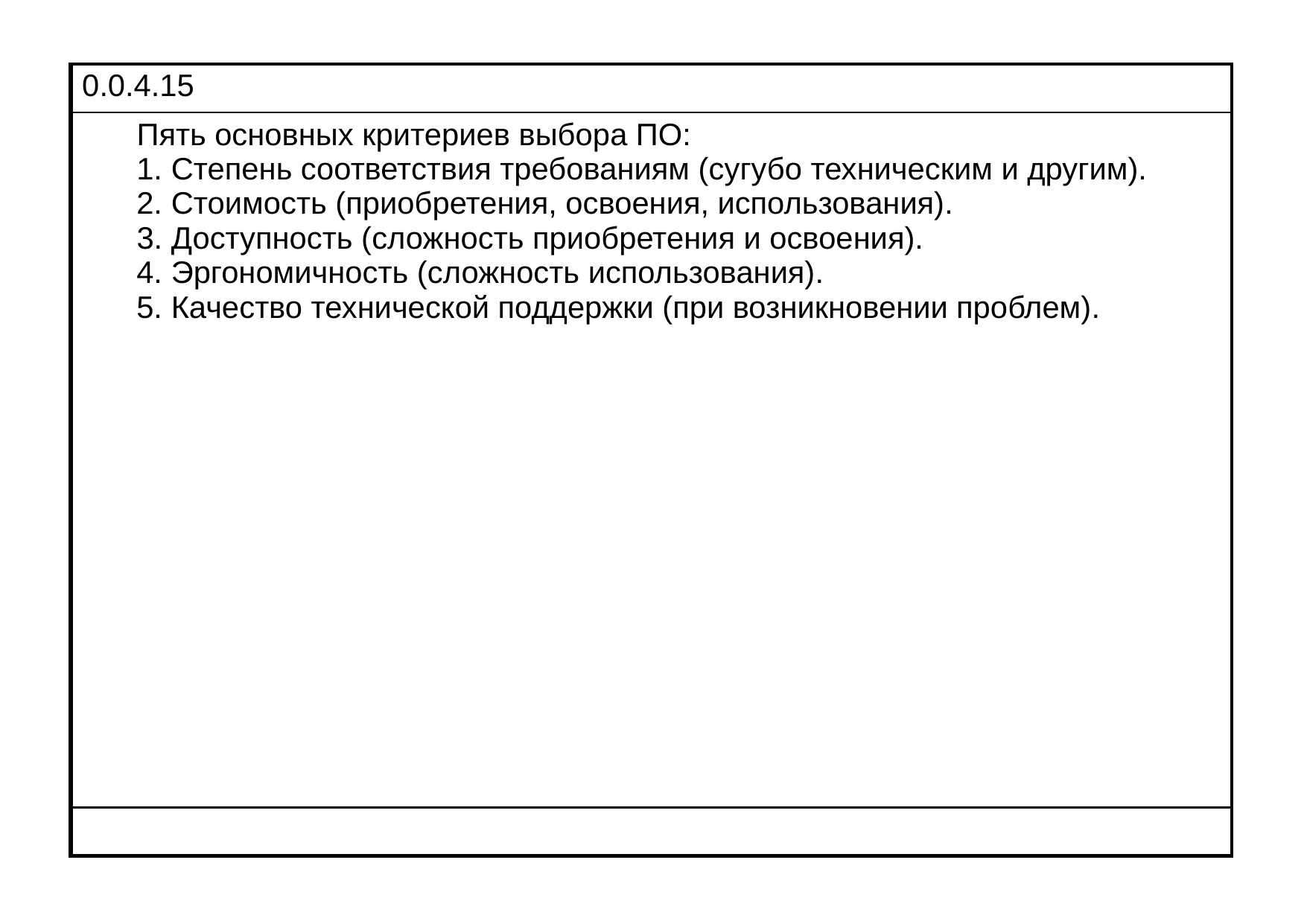

| 0.0.4.15 |
| --- |
| Пять основных критериев выбора ПО: Степень соответствия требованиям (сугубо техническим и другим). Стоимость (приобретения, освоения, использования). Доступность (сложность приобретения и освоения). Эргономичность (сложность использования). Качество технической поддержки (при возникновении проблем). |
|  |